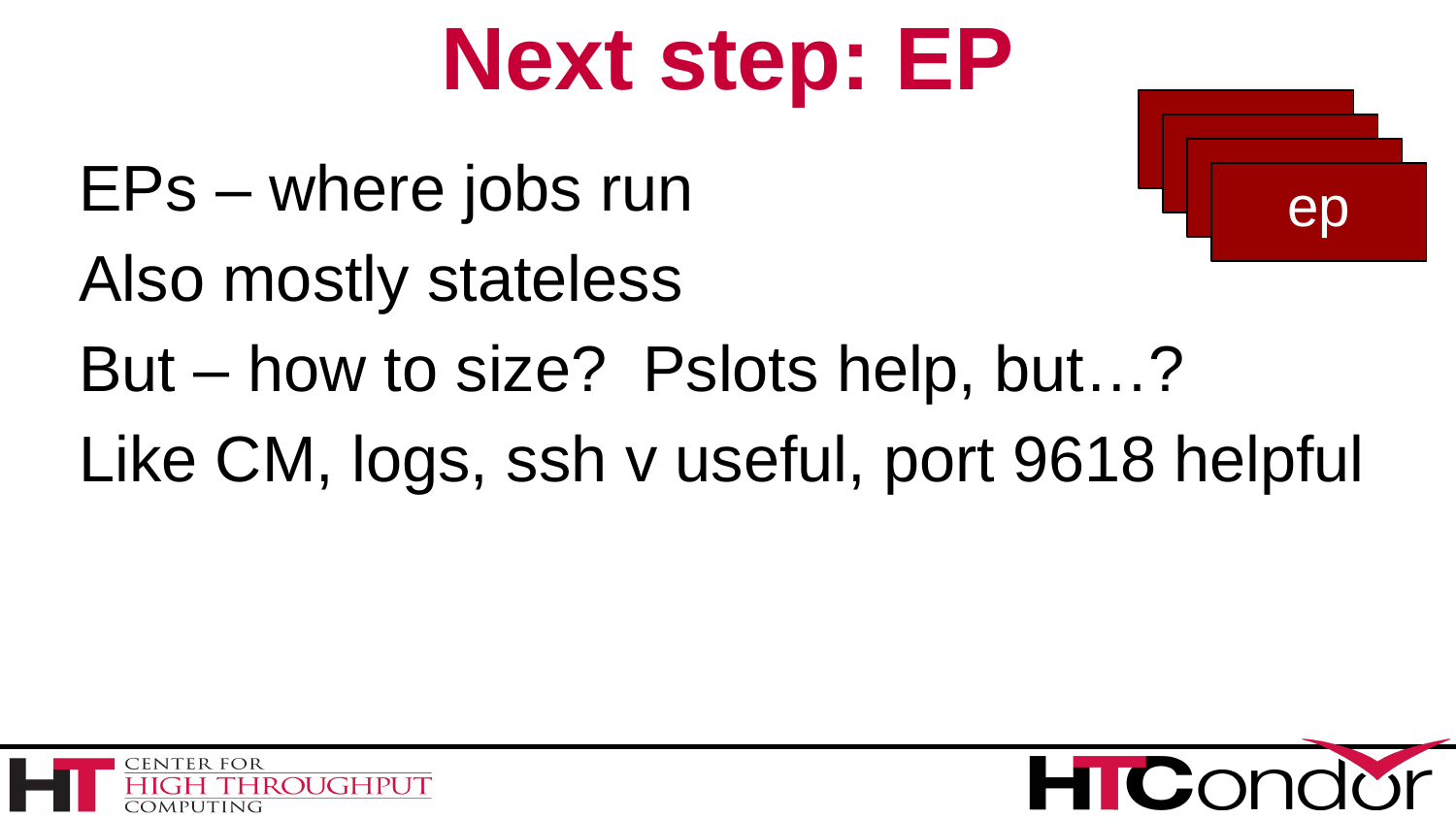

# Next step: EP
ep
ep
EPs – where jobs run
Also mostly stateless
But – how to size?  Pslots help, but…?
Like CM, logs, ssh v useful, port 9618 helpful

ep
ep